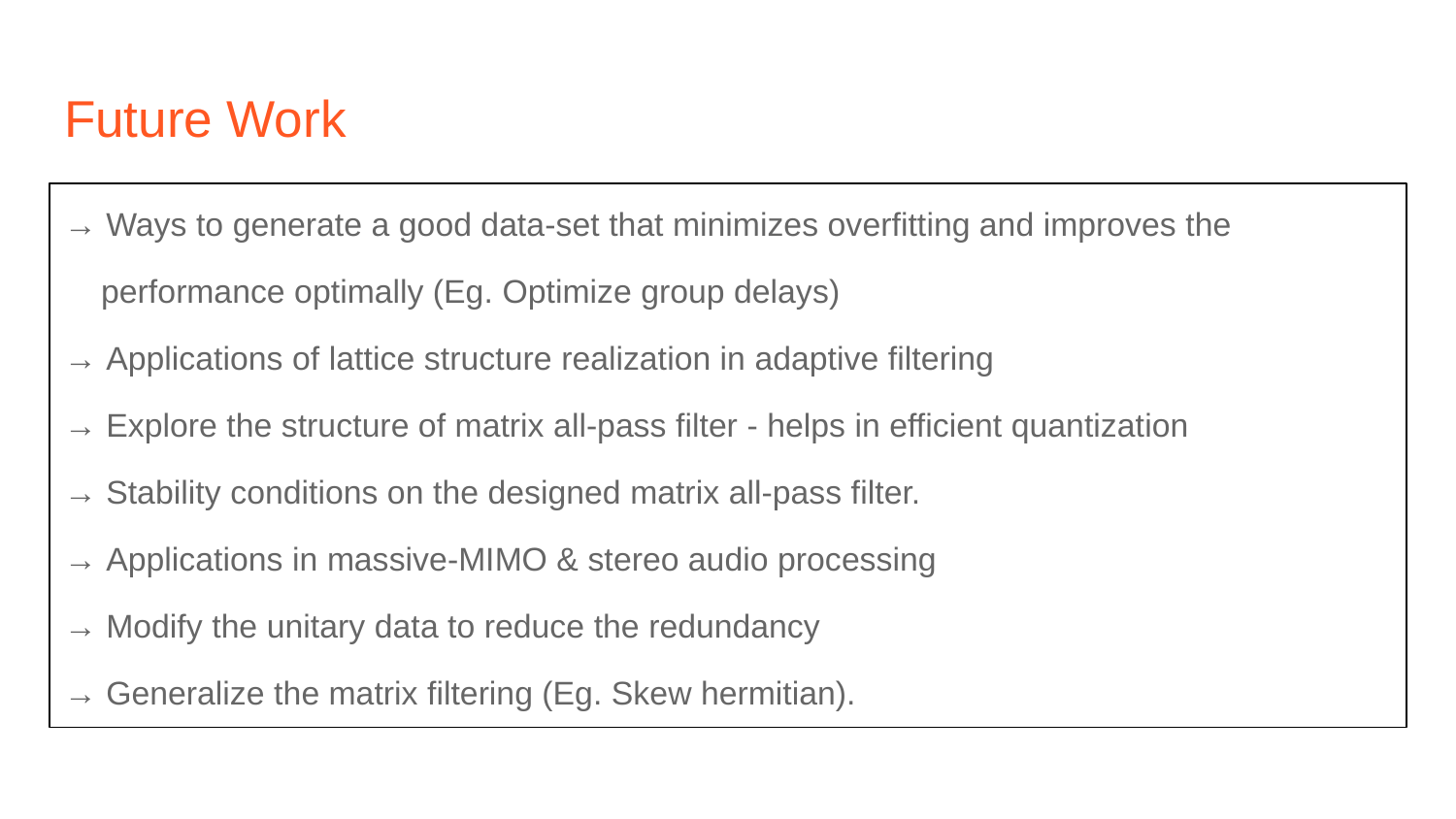

# Future Work
→ Ways to generate a good data-set that minimizes overfitting and improves the
    performance optimally (Eg. Optimize group delays)
→ Applications of lattice structure realization in adaptive filtering
→ Explore the structure of matrix all-pass filter - helps in efficient quantization
→ Stability conditions on the designed matrix all-pass filter.
→ Applications in massive-MIMO & stereo audio processing
→ Modify the unitary data to reduce the redundancy
→ Generalize the matrix filtering (Eg. Skew hermitian).